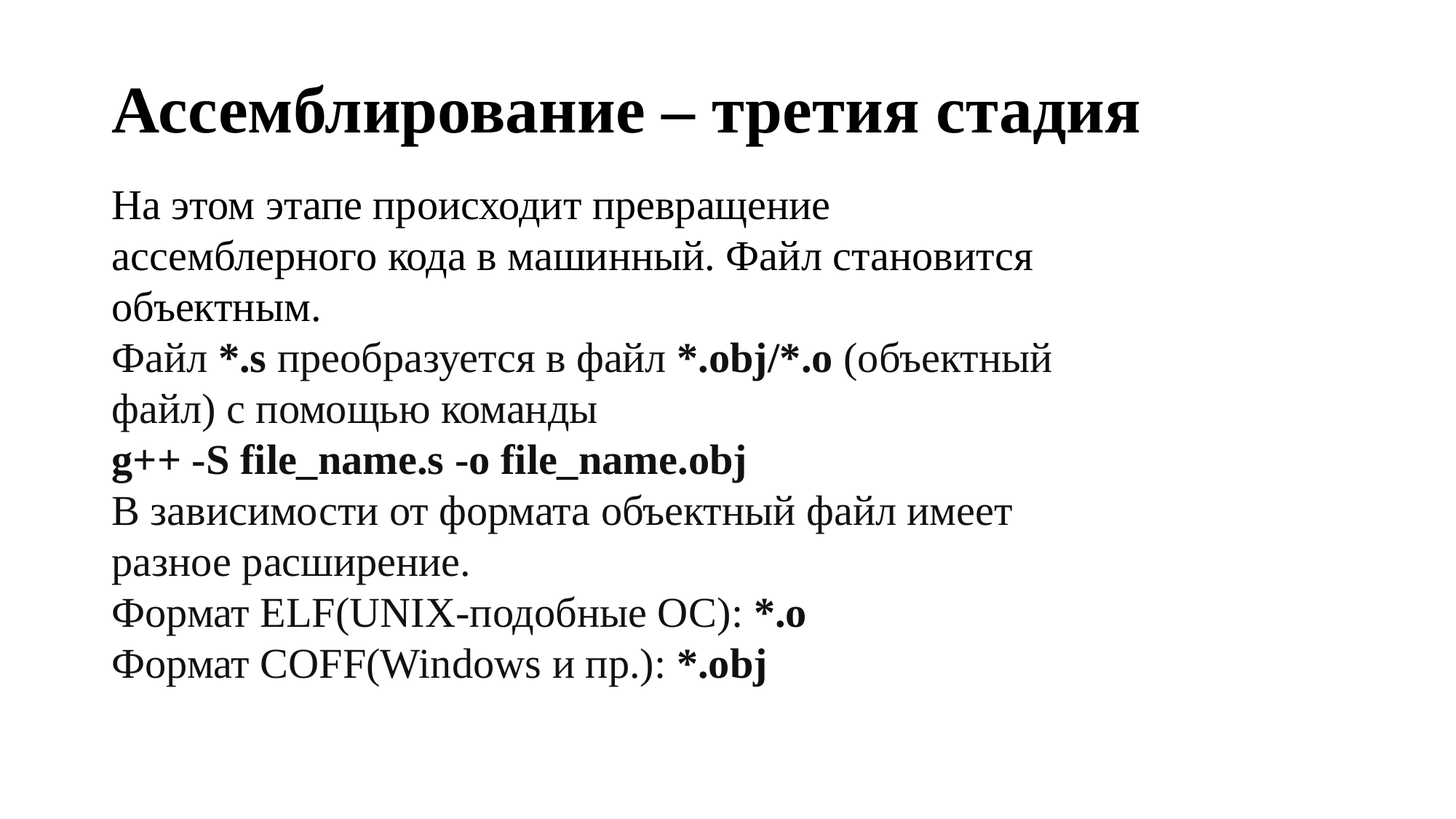

Ассемблирование – третия стадия
На этом этапе происходит превращение ассемблерного кода в машинный. Файл становится объектным.
Файл *.s преобразуется в файл *.obj/*.o (объектный файл) с помощью команды
g++ -S file_name.s -o file_name.obj
В зависимости от формата объектный файл имеет разное расширение.
Формат ELF(UNIX-подобные ОС): *.o
Формат COFF(Windows и пр.): *.obj